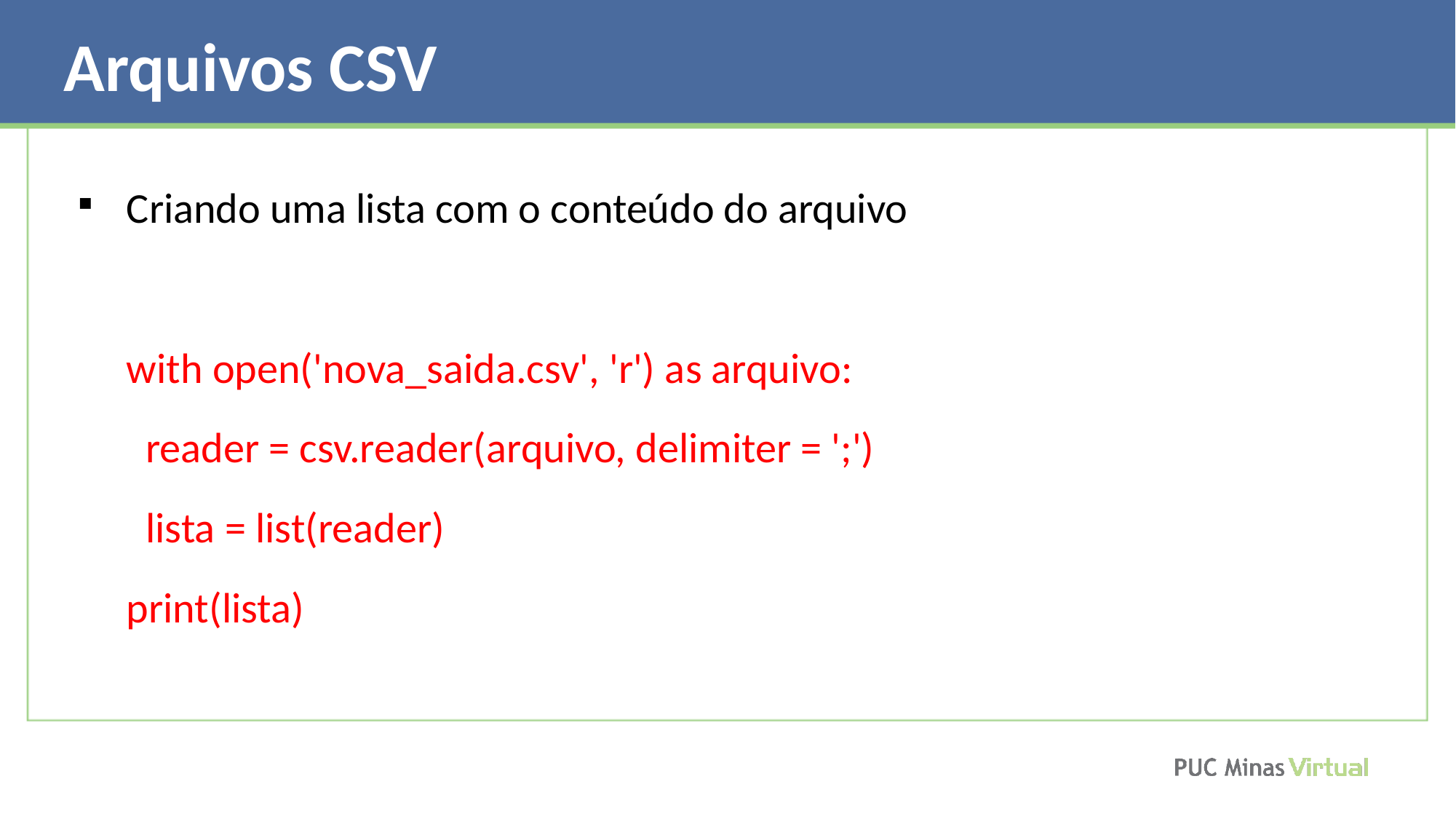

Arquivos CSV
Criando uma lista com o conteúdo do arquivo

with open('nova_saida.csv', 'r') as arquivo:
  reader = csv.reader(arquivo, delimiter = ';')
  lista = list(reader)
print(lista)